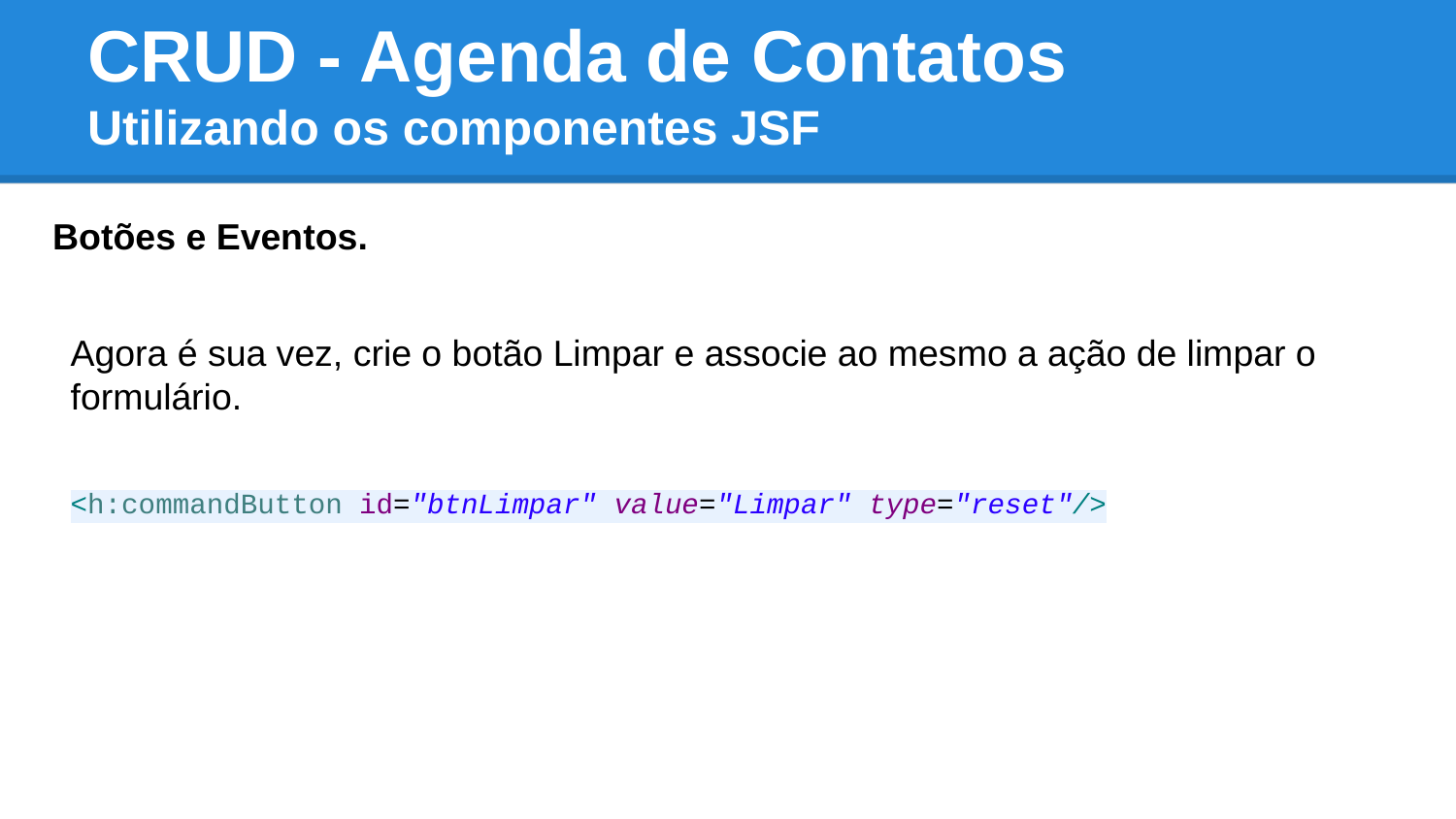

# CRUD - Agenda de Contatos Utilizando os componentes JSF
Botões e Eventos.

Agora é sua vez, crie o botão Limpar e associe ao mesmo a ação de limpar o formulário.
<h:commandButton id="btnLimpar" value="Limpar" type="reset"/>